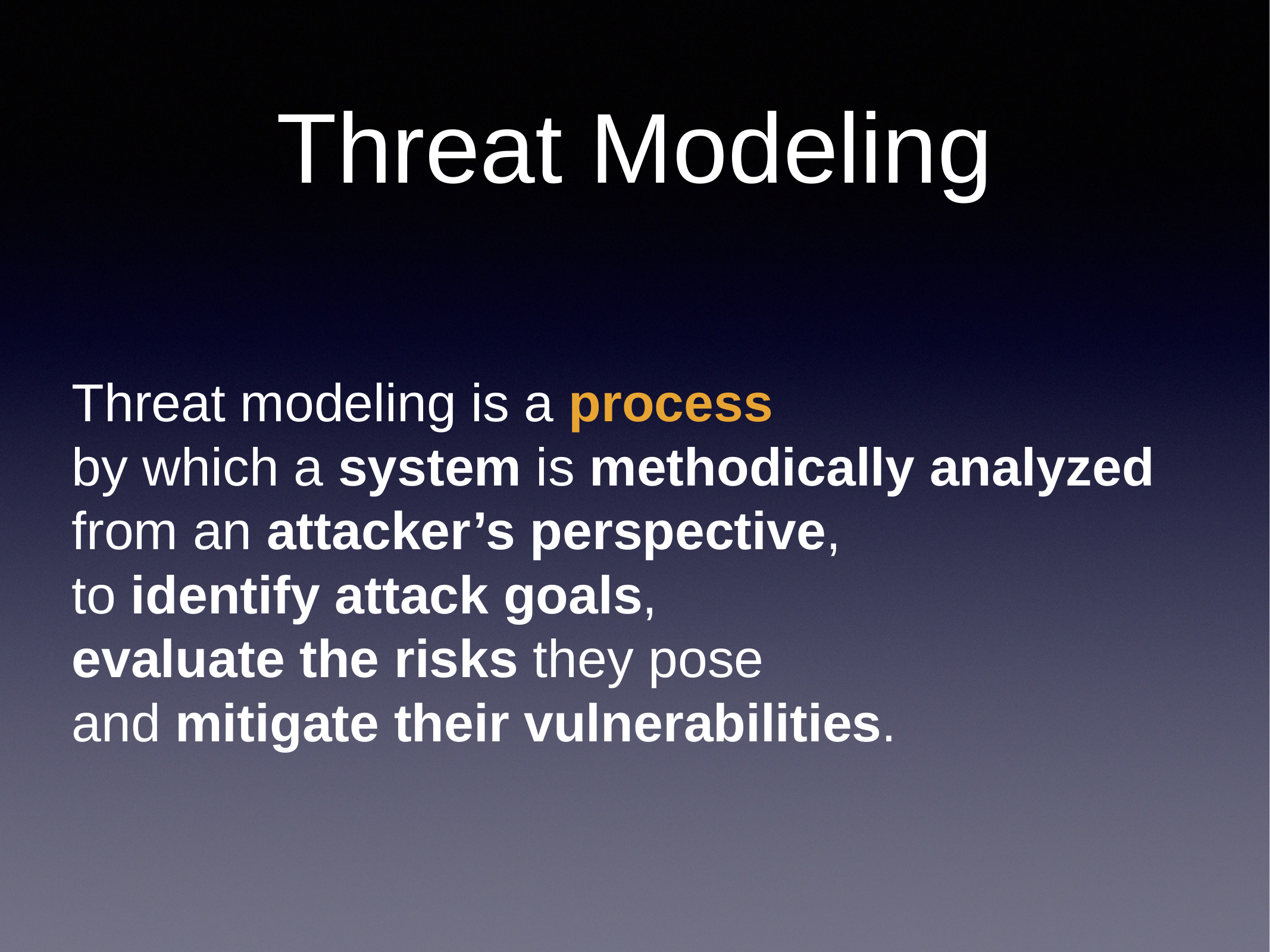

# Threat Modeling
Threat modeling is a process
by which a system is methodically analyzed
from an attacker’s perspective,
to identify attack goals,
evaluate the risks they pose
and mitigate their vulnerabilities.